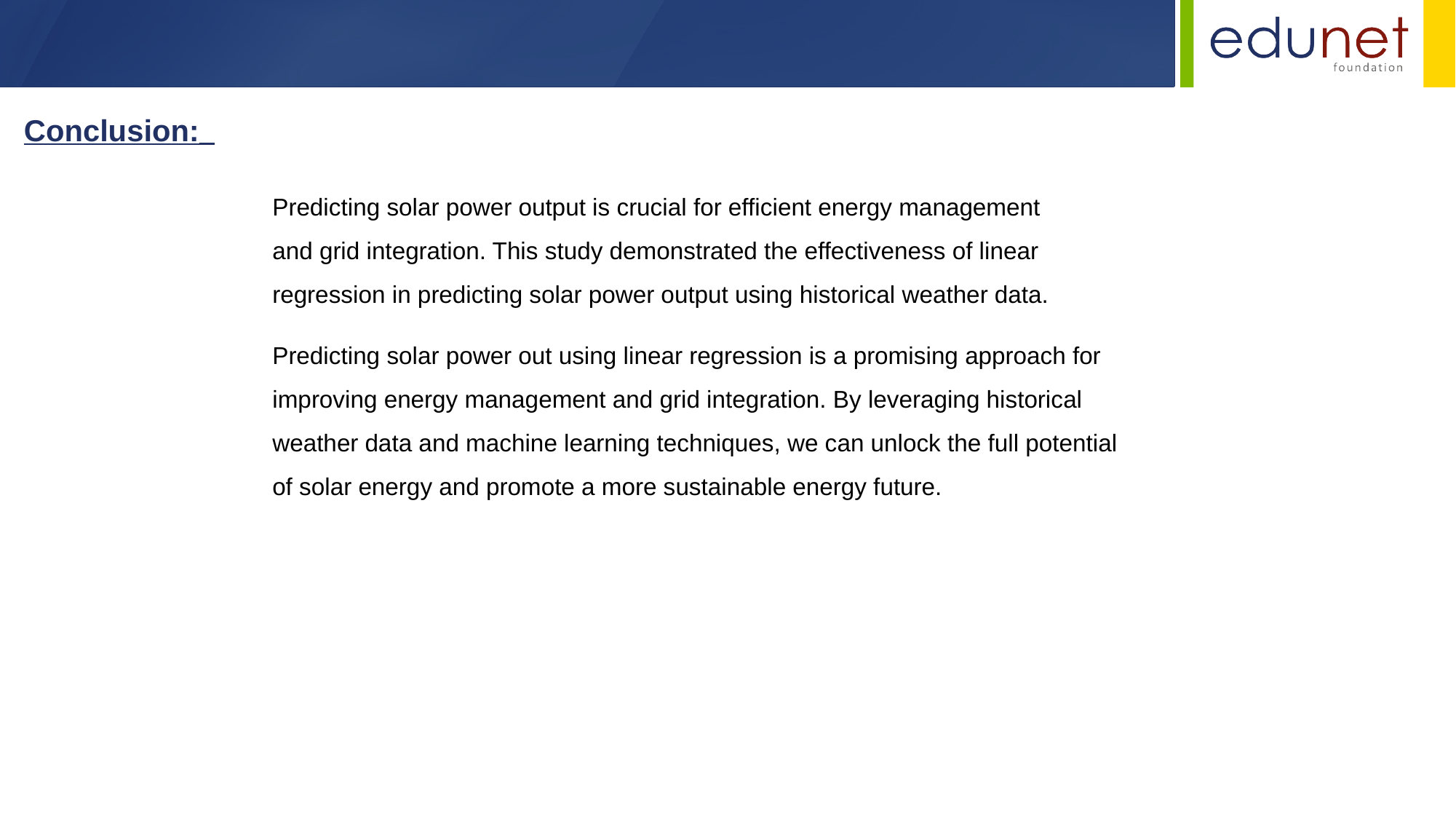

Conclusion:
Predicting solar power output is crucial for efficient energy management and grid integration. This study demonstrated the effectiveness of linear regression in predicting solar power output using historical weather data.
Predicting solar power out using linear regression is a promising approach for improving energy management and grid integration. By leveraging historical weather data and machine learning techniques, we can unlock the full potential of solar energy and promote a more sustainable energy future.